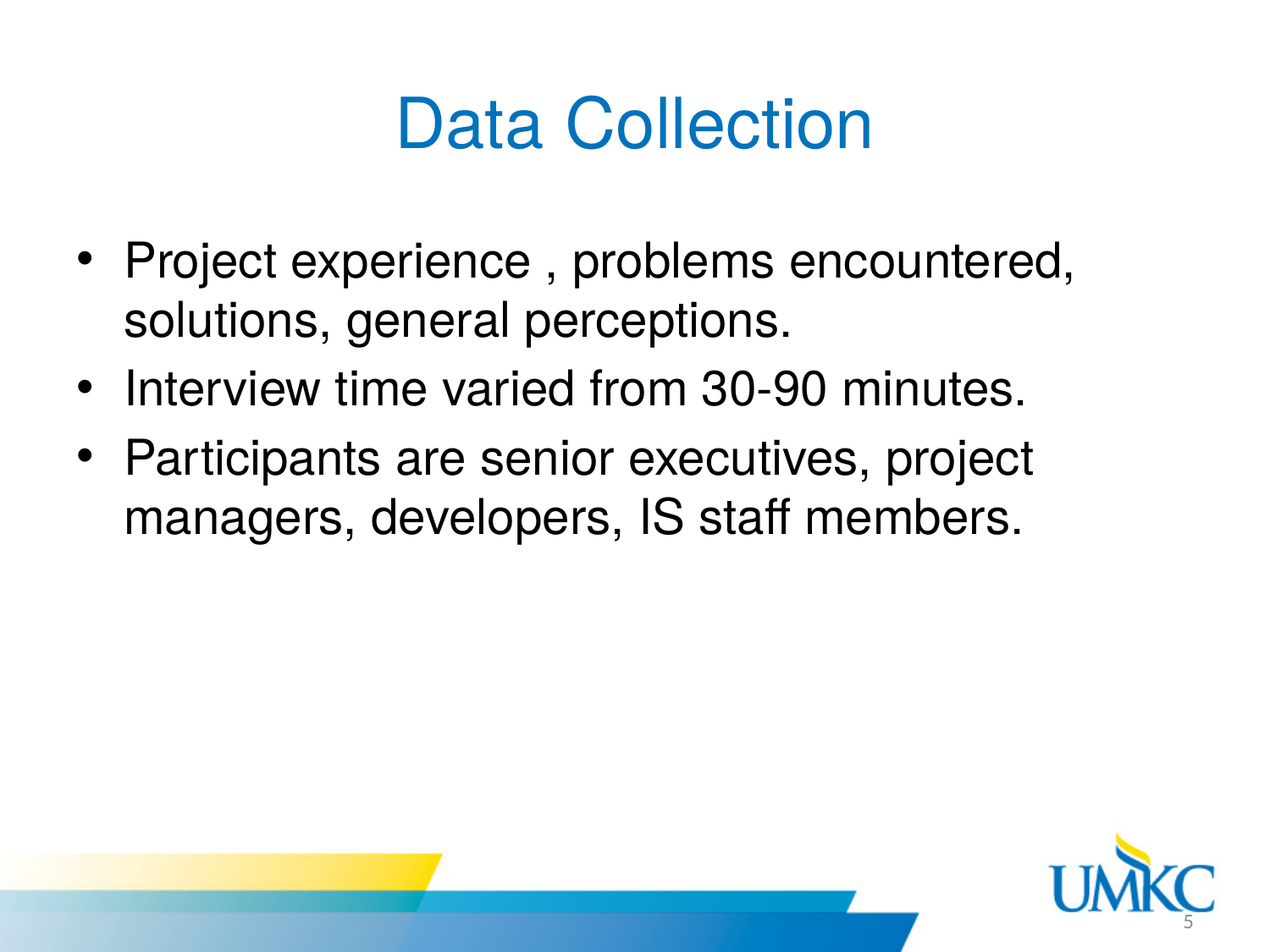

# Data Collection
Project experience , problems encountered, solutions, general perceptions.
Interview time varied from 30-90 minutes.
Participants are senior executives, project managers, developers, IS staff members.

5